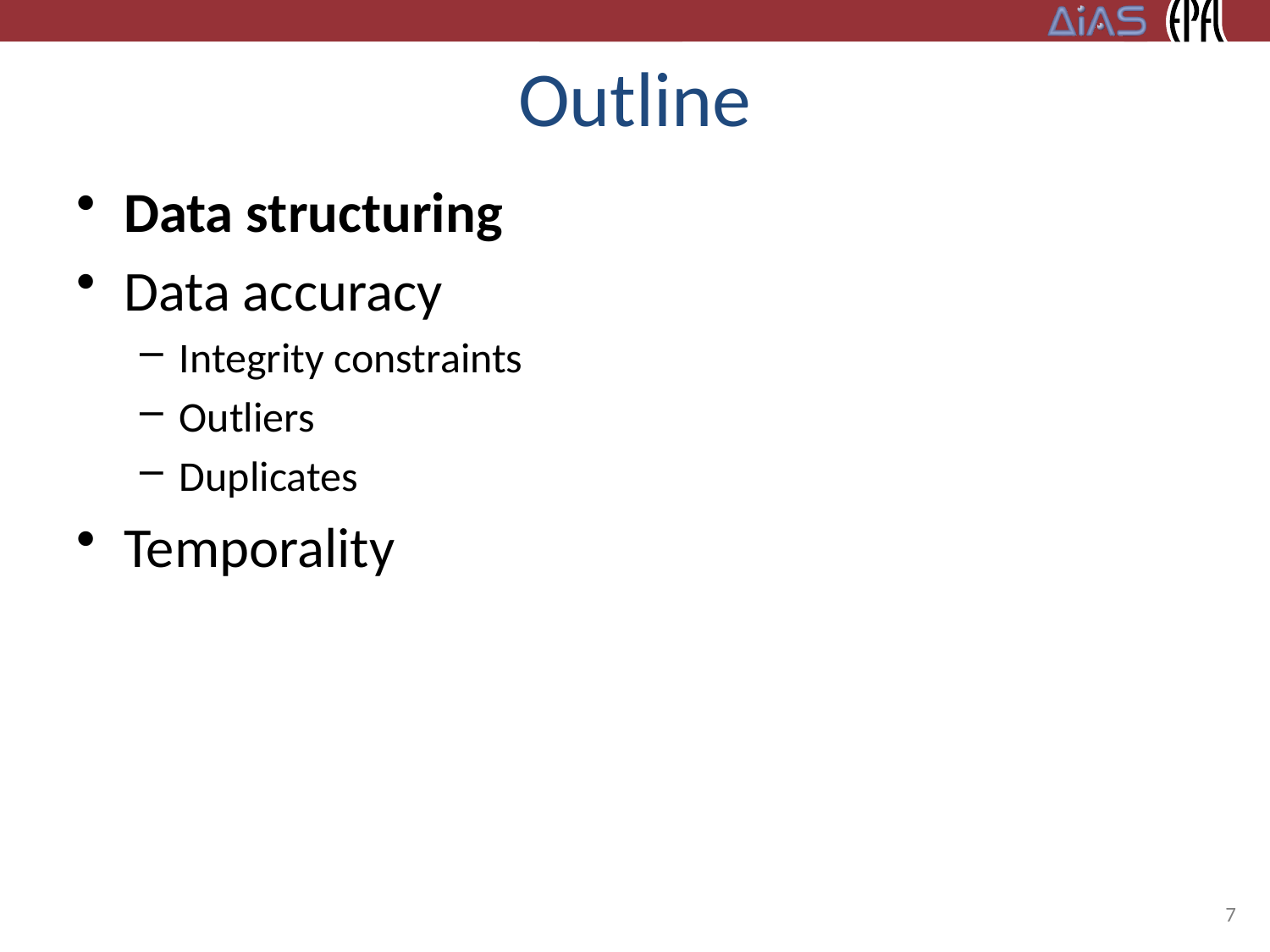

# Outline
Data structuring
Data accuracy
Integrity constraints
Outliers
Duplicates
Temporality
7